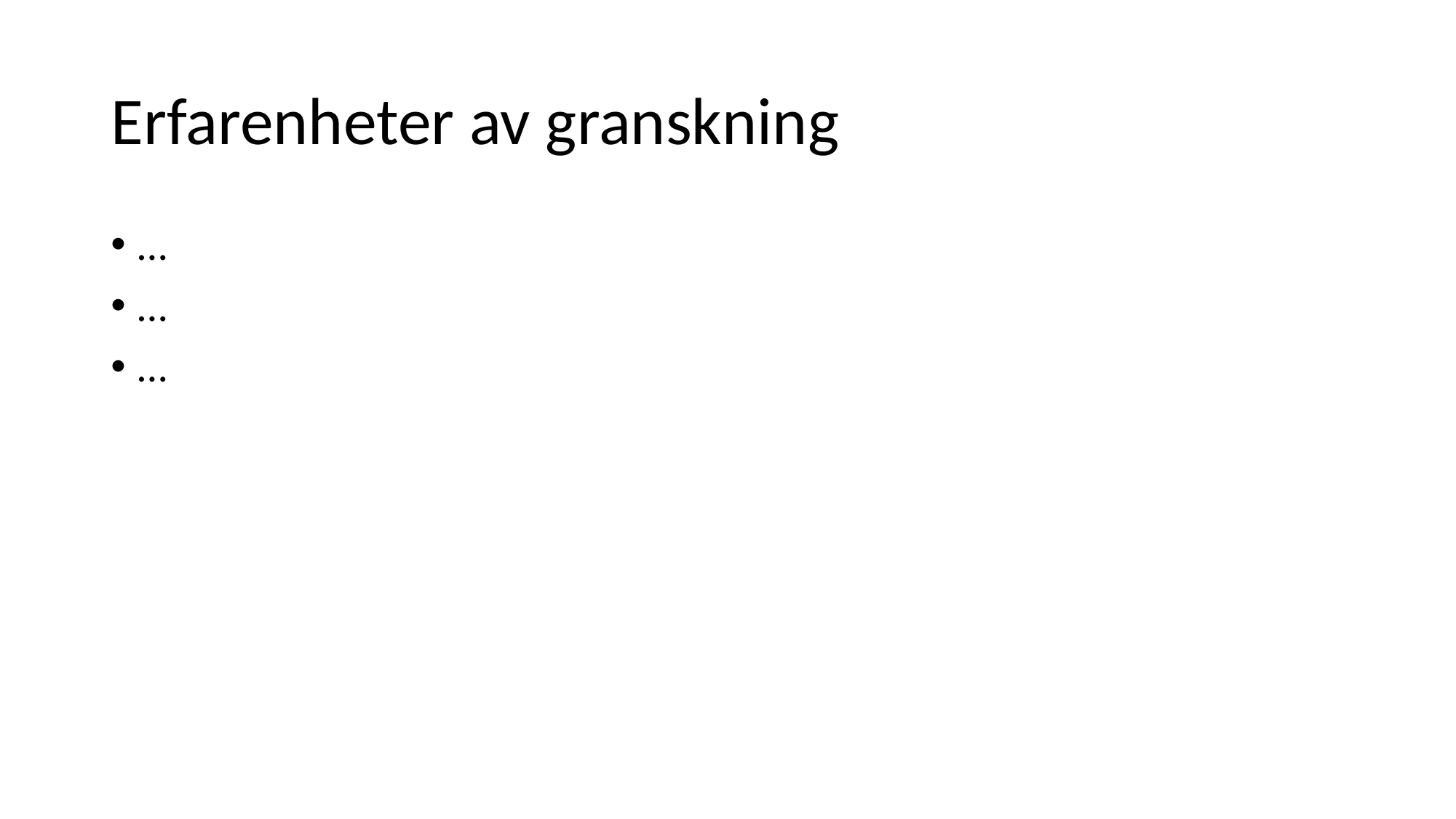

# Erfarenheter av granskning
…
…
…